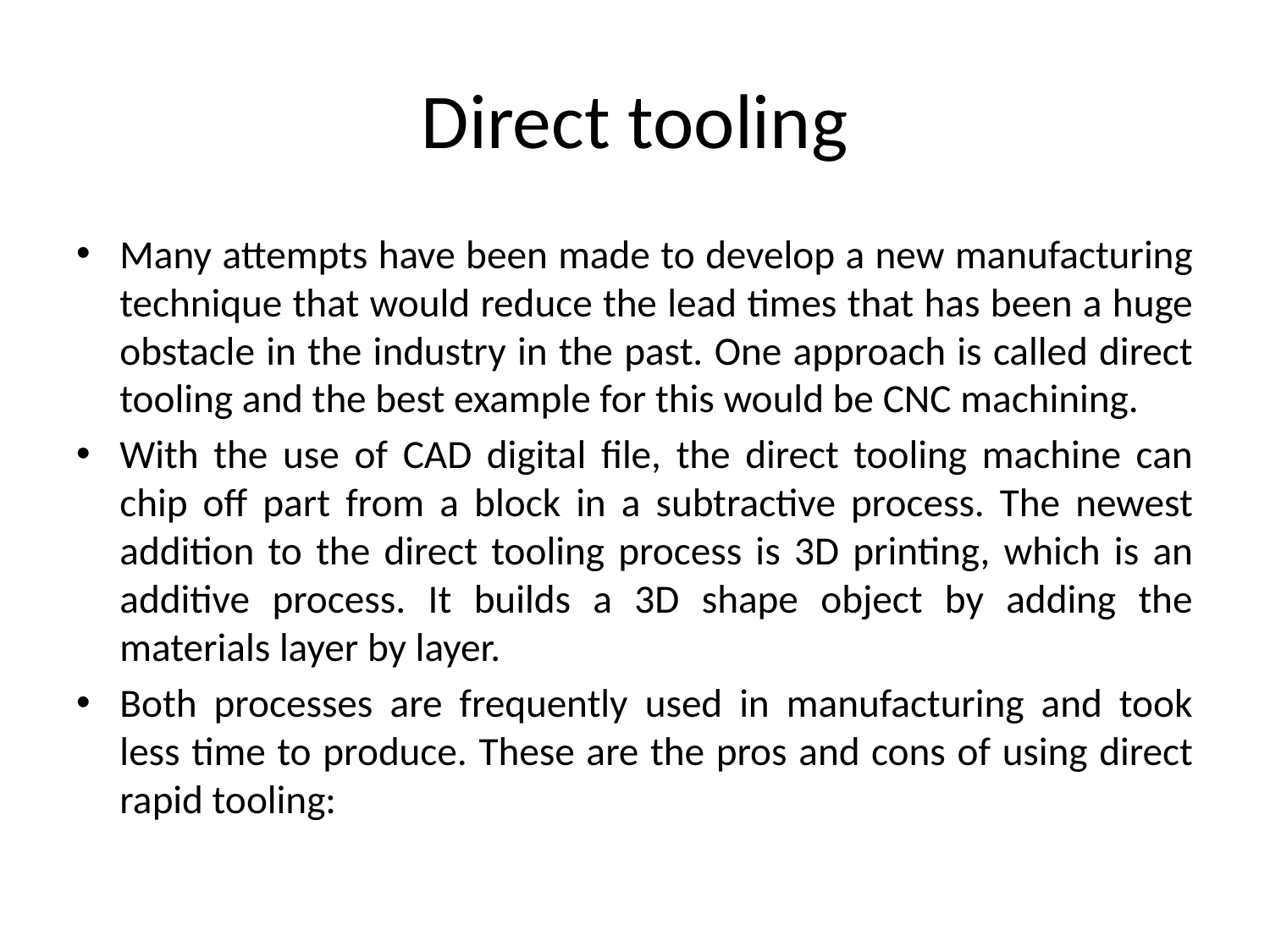

# Direct tooling
Many attempts have been made to develop a new manufacturing technique that would reduce the lead times that has been a huge obstacle in the industry in the past. One approach is called direct tooling and the best example for this would be CNC machining.
With the use of CAD digital file, the direct tooling machine can chip off part from a block in a subtractive process. The newest addition to the direct tooling process is 3D printing, which is an additive process. It builds a 3D shape object by adding the materials layer by layer.
Both processes are frequently used in manufacturing and took less time to produce. These are the pros and cons of using direct rapid tooling: